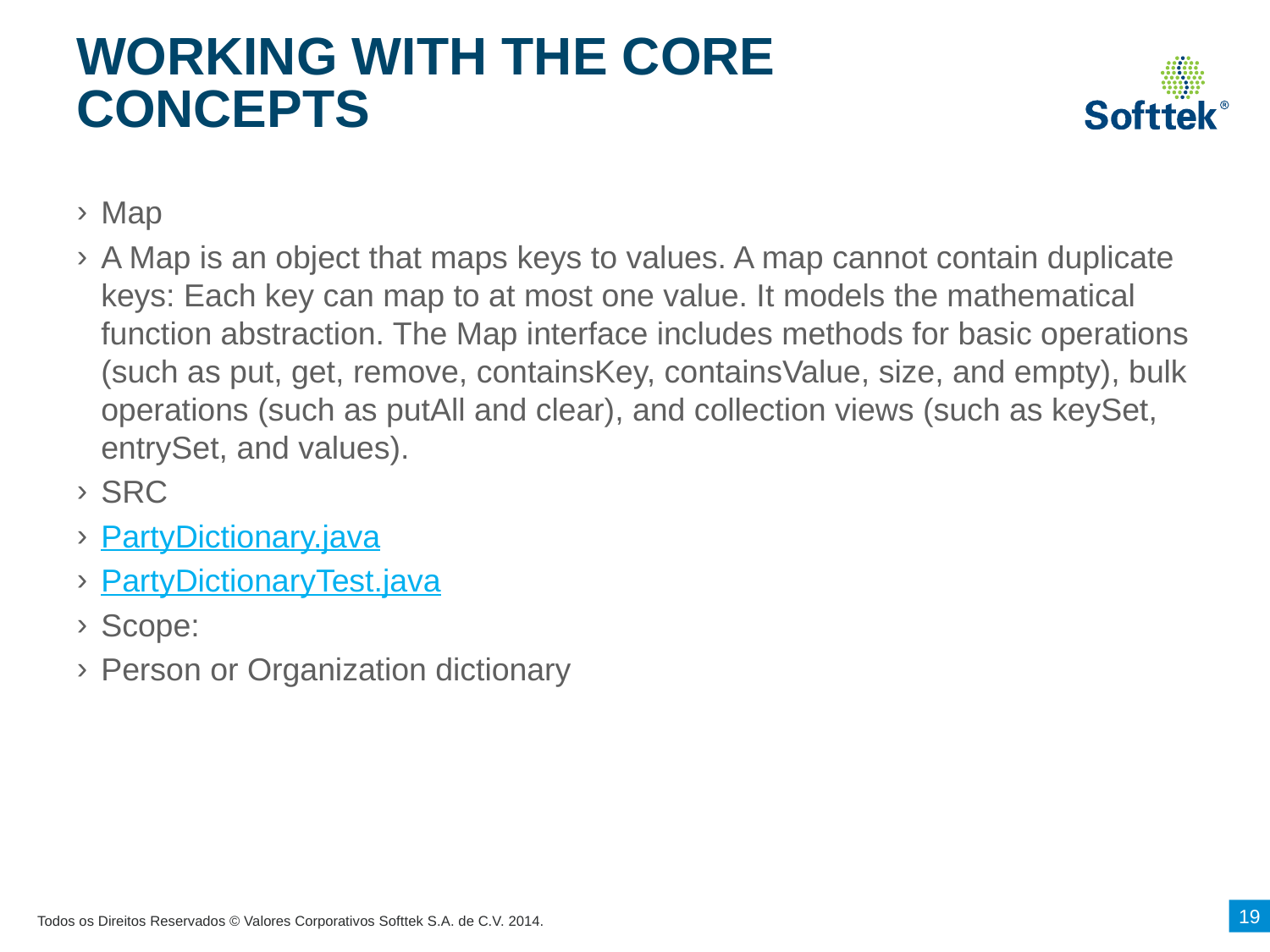

# WORKING WITH THE CORE CONCEPTS
Map
A Map is an object that maps keys to values. A map cannot contain duplicate keys: Each key can map to at most one value. It models the mathematical function abstraction. The Map interface includes methods for basic operations (such as put, get, remove, containsKey, containsValue, size, and empty), bulk operations (such as putAll and clear), and collection views (such as keySet, entrySet, and values).
SRC
PartyDictionary.java
PartyDictionaryTest.java
Scope:
Person or Organization dictionary

19